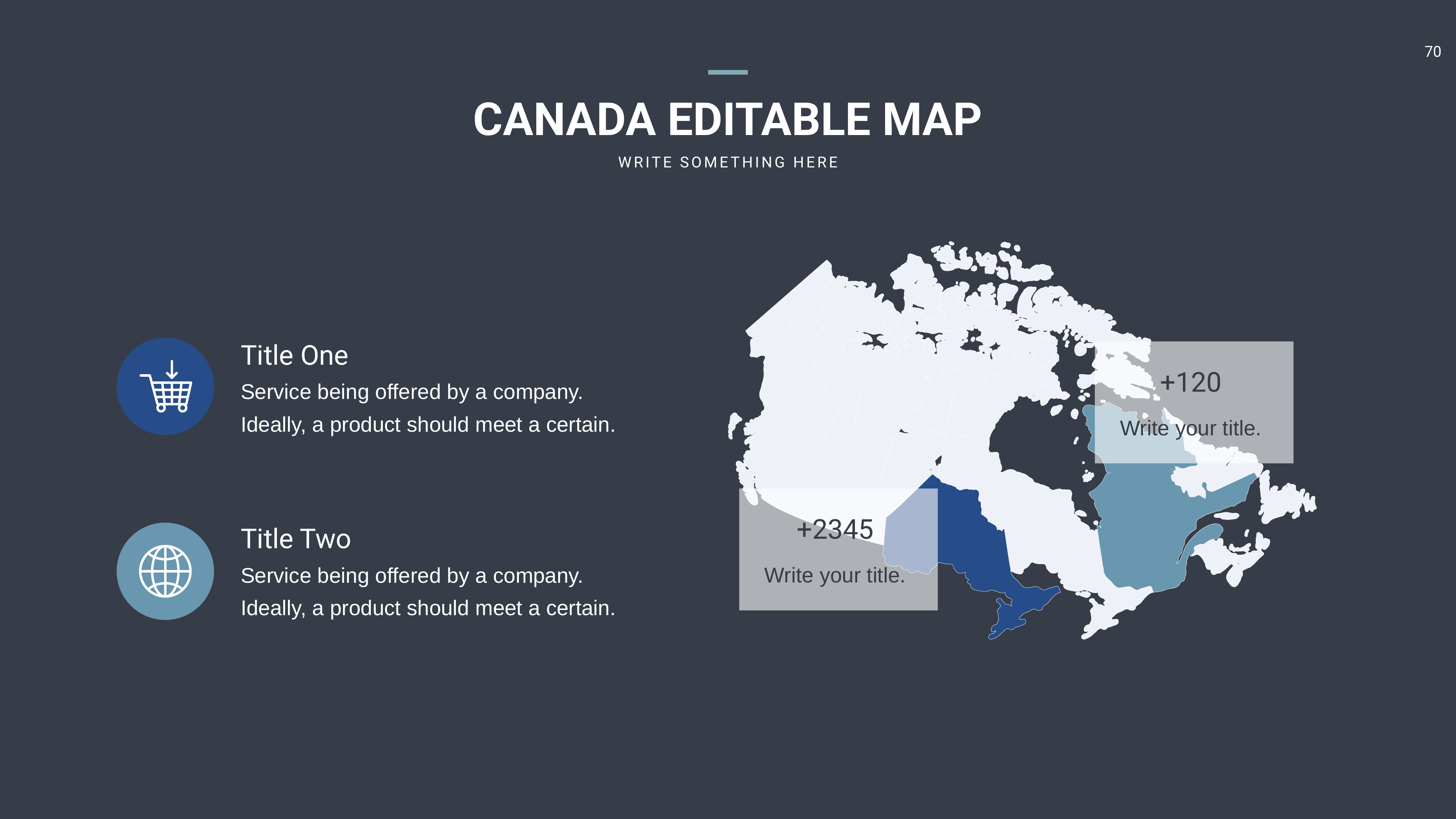

CANADA EDITABLE MAP
WRITE SOMETHING HERE

Title One
Service being offered by a company. Ideally, a product should meet a certain.

Title Two
Service being offered by a company. Ideally, a product should meet a certain.

+120
Write your title.

+2345
Write your title.